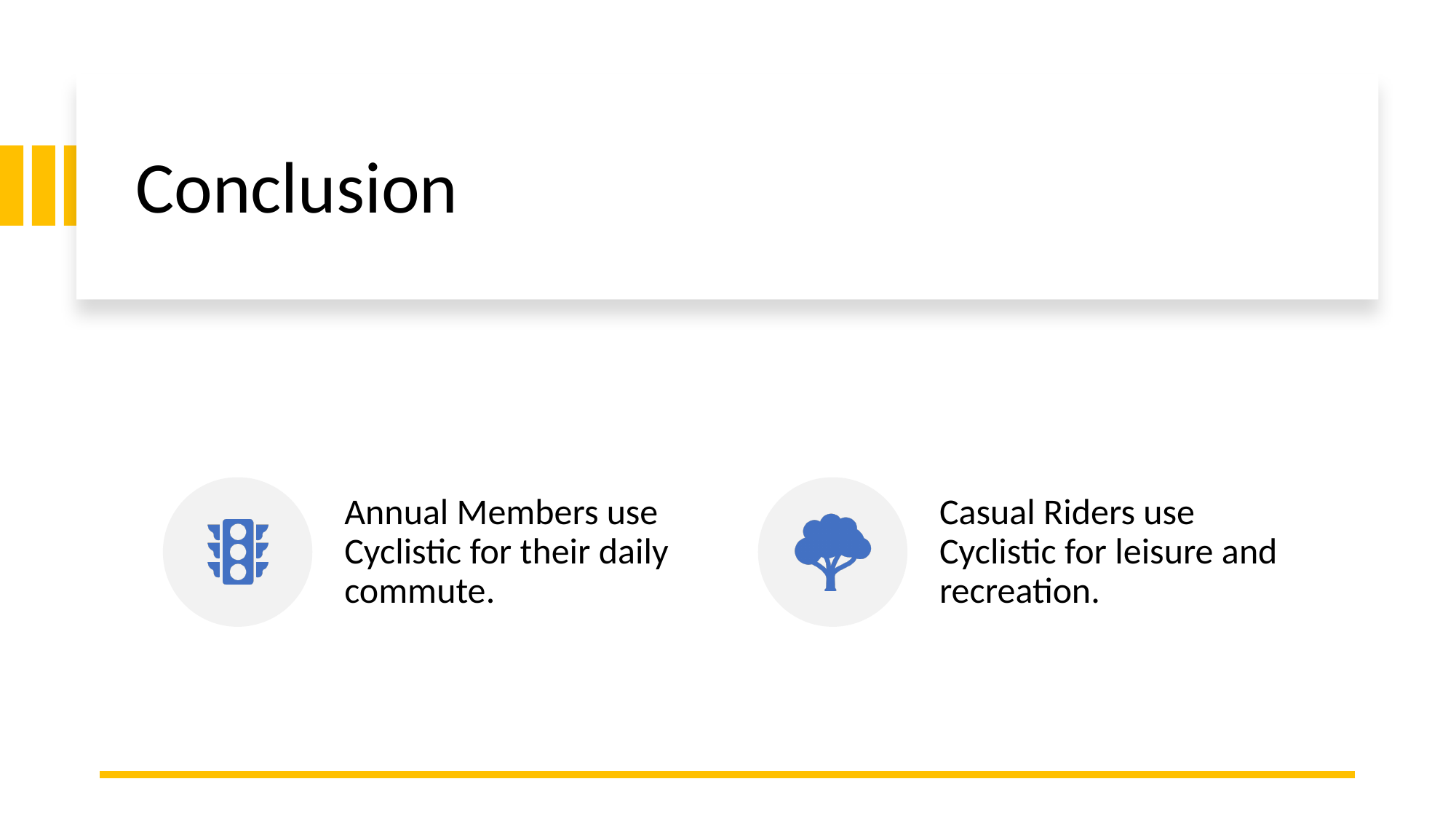

# Conclusion

Annual Members use Cyclistic for their daily commute.
Casual Riders use Cyclistic for leisure and recreation.